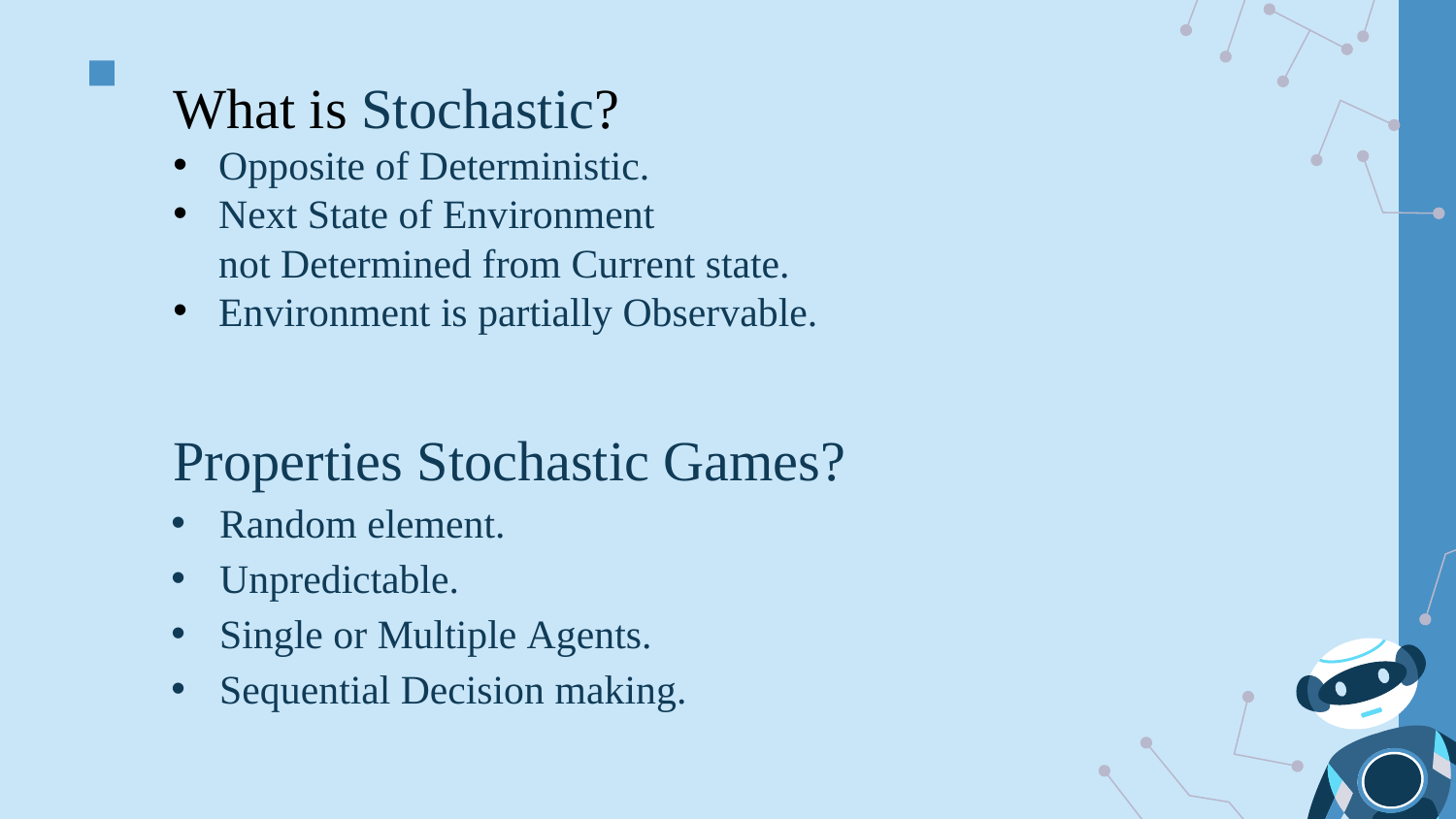

What is Stochastic?
Opposite of Deterministic.
Next State of Environment not Determined from Current state.
Environment is partially Observable.
# Properties Stochastic Games?
Random element.
Unpredictable.
Single or Multiple Agents.
Sequential Decision making.